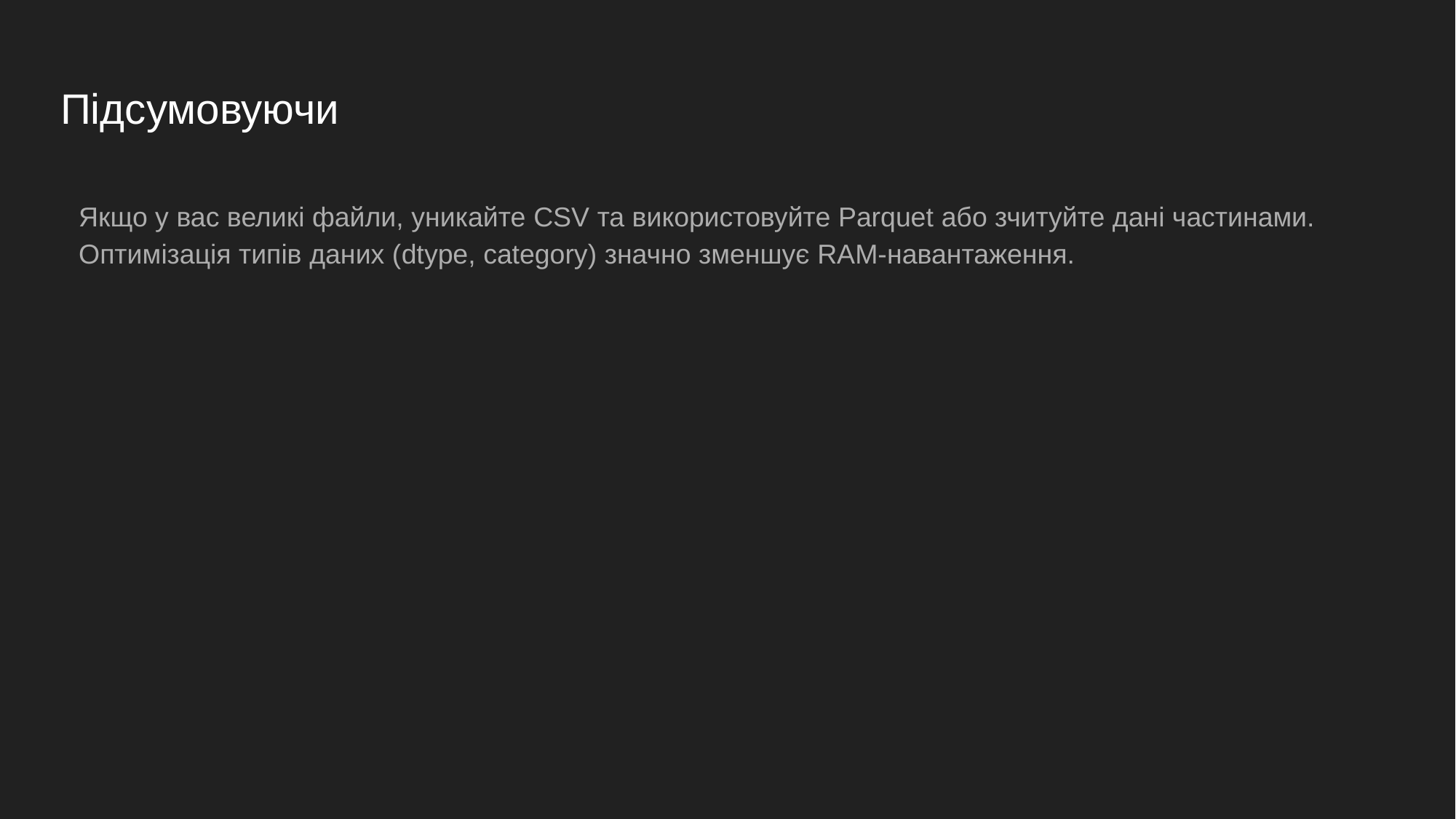

# Підсумовуючи
Якщо у вас великі файли, уникайте CSV та використовуйте Parquet або зчитуйте дані частинами. Оптимізація типів даних (dtype, category) значно зменшує RAM-навантаження.